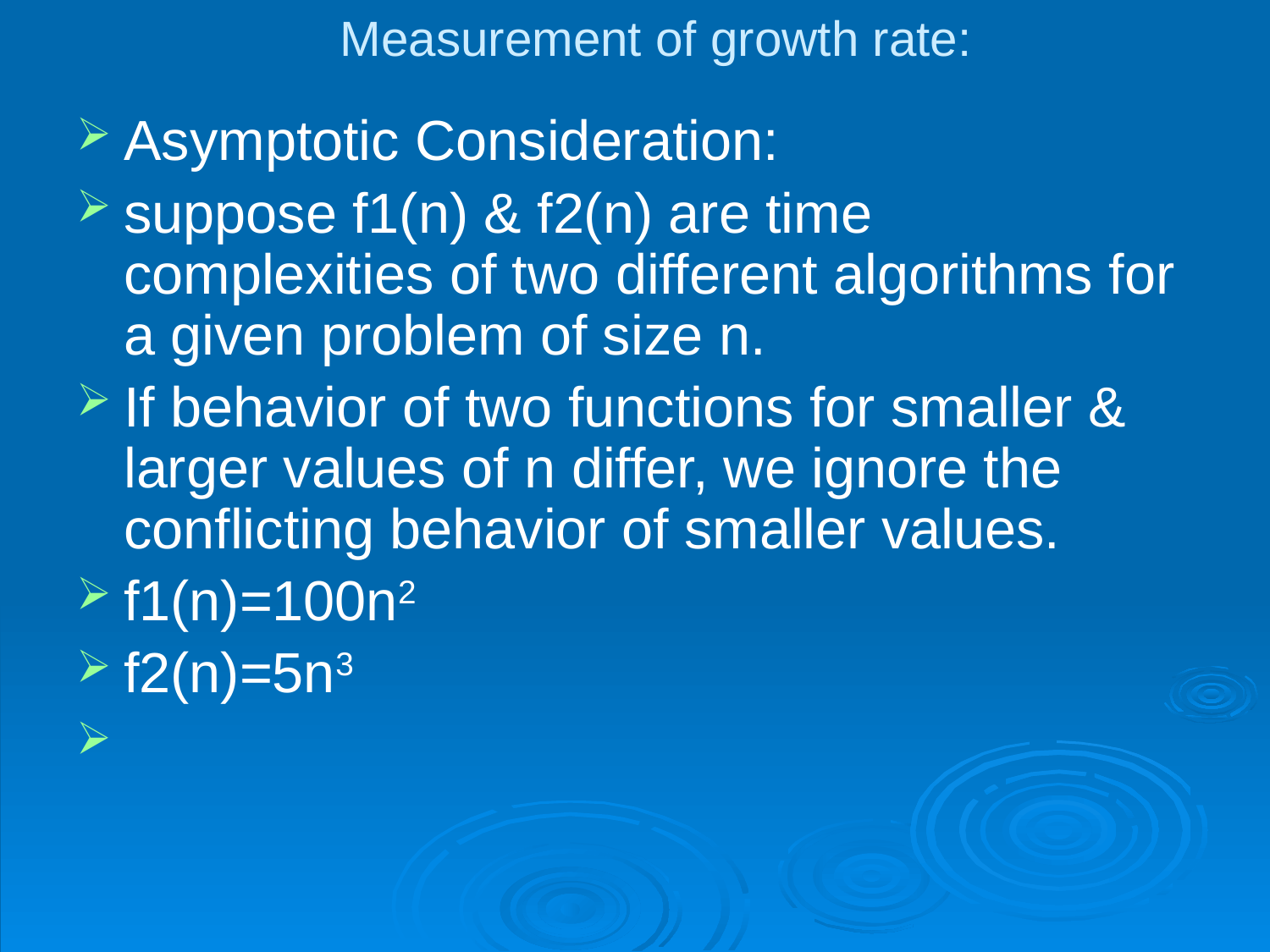

# Measurement of growth rate:
Asymptotic Consideration:
suppose f1(n) & f2(n) are time complexities of two different algorithms for a given problem of size n.
If behavior of two functions for smaller & larger values of n differ, we ignore the conflicting behavior of smaller values.
f1(n)=100n2
f2(n)=5n3